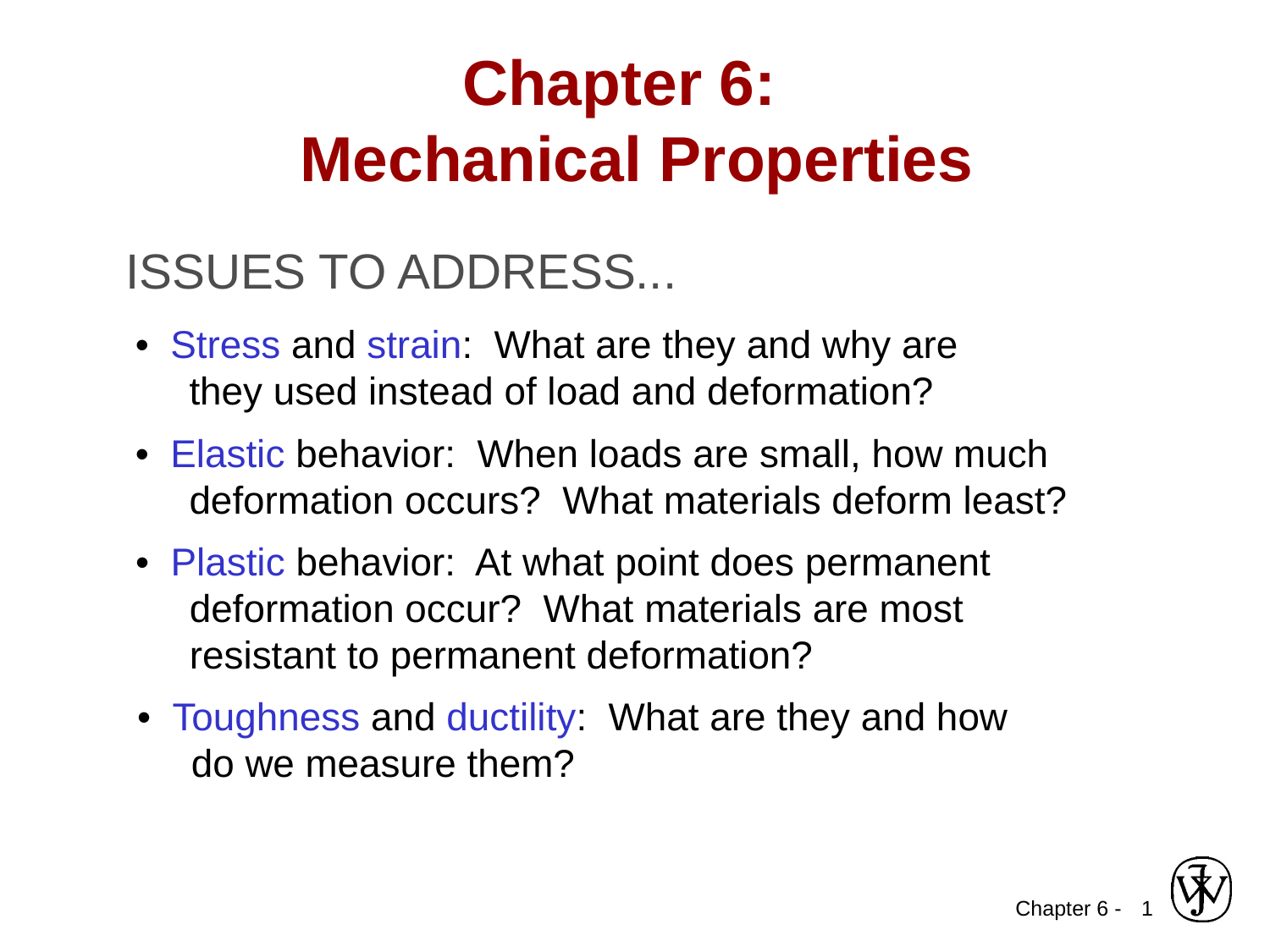

Chapter 6:
 Mechanical Properties
ISSUES TO ADDRESS...
•  Stress and strain:  What are they and why are
     they used instead of load and deformation?
•  Elastic behavior:  When loads are small, how much
     deformation occurs?  What materials deform least?
•  Plastic behavior:  At what point does permanent
     deformation occur?  What materials are most
     resistant to permanent deformation?
•  Toughness and ductility:  What are they and how
     do we measure them?
1